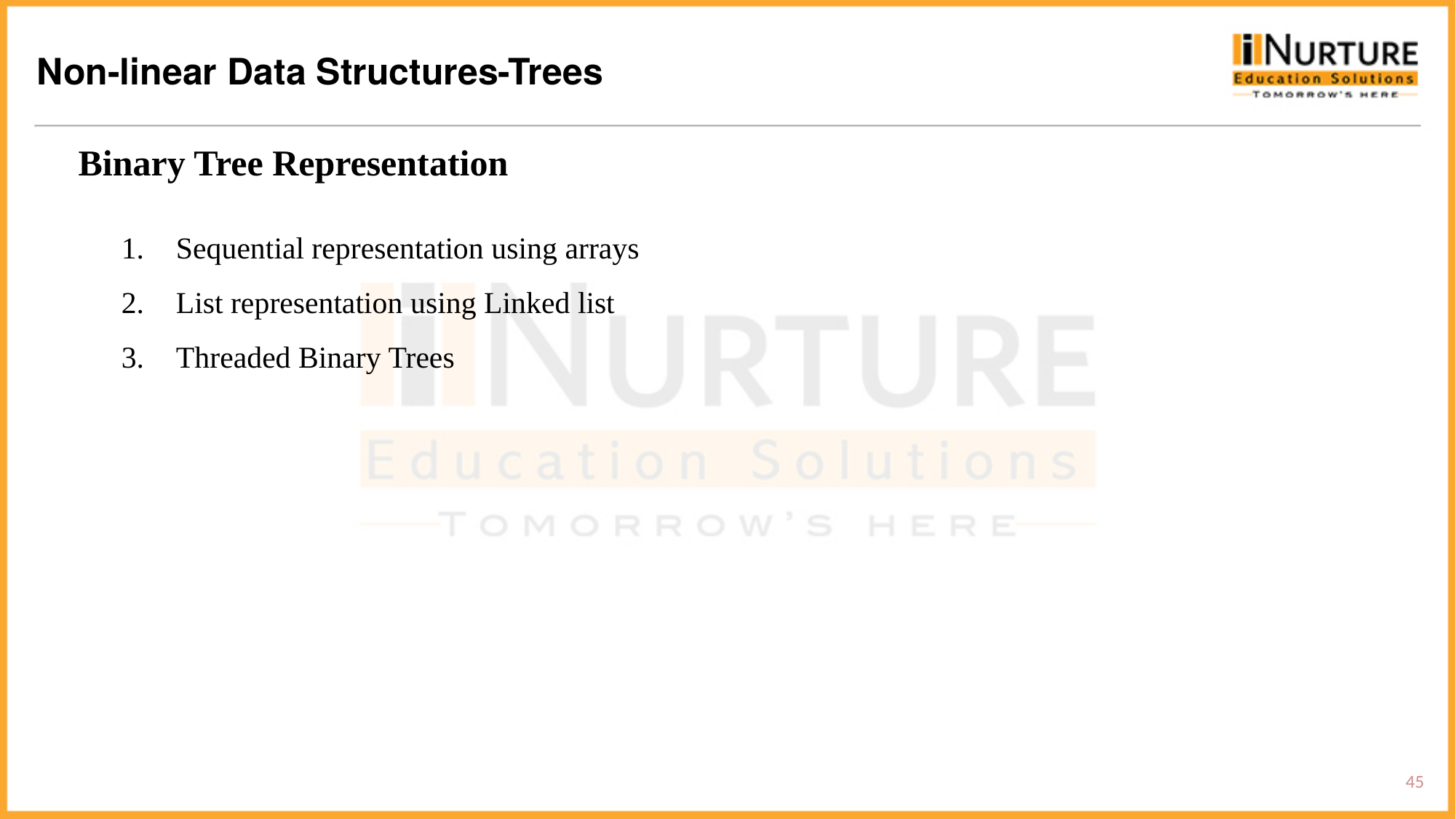

Non-linear Data Structures-Trees
Binary Tree Representation

Sequential representation using arrays
List representation using Linked list
Threaded Binary Trees
45